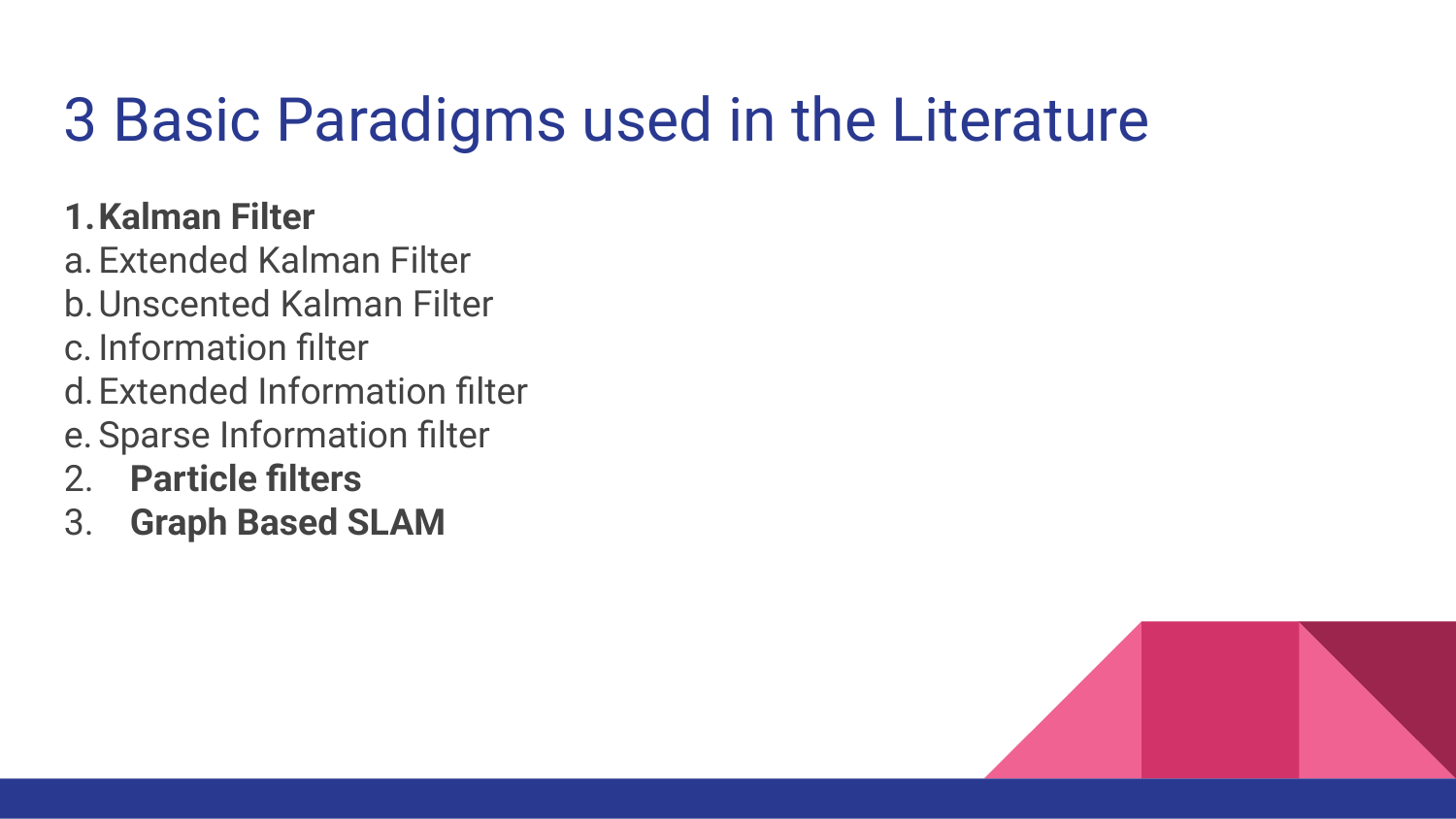

3 Basic Paradigms used in the Literature
Kalman Filter
Extended Kalman Filter
Unscented Kalman Filter
Information filter
Extended Information filter
Sparse Information filter
2.    Particle filters
3.    Graph Based SLAM